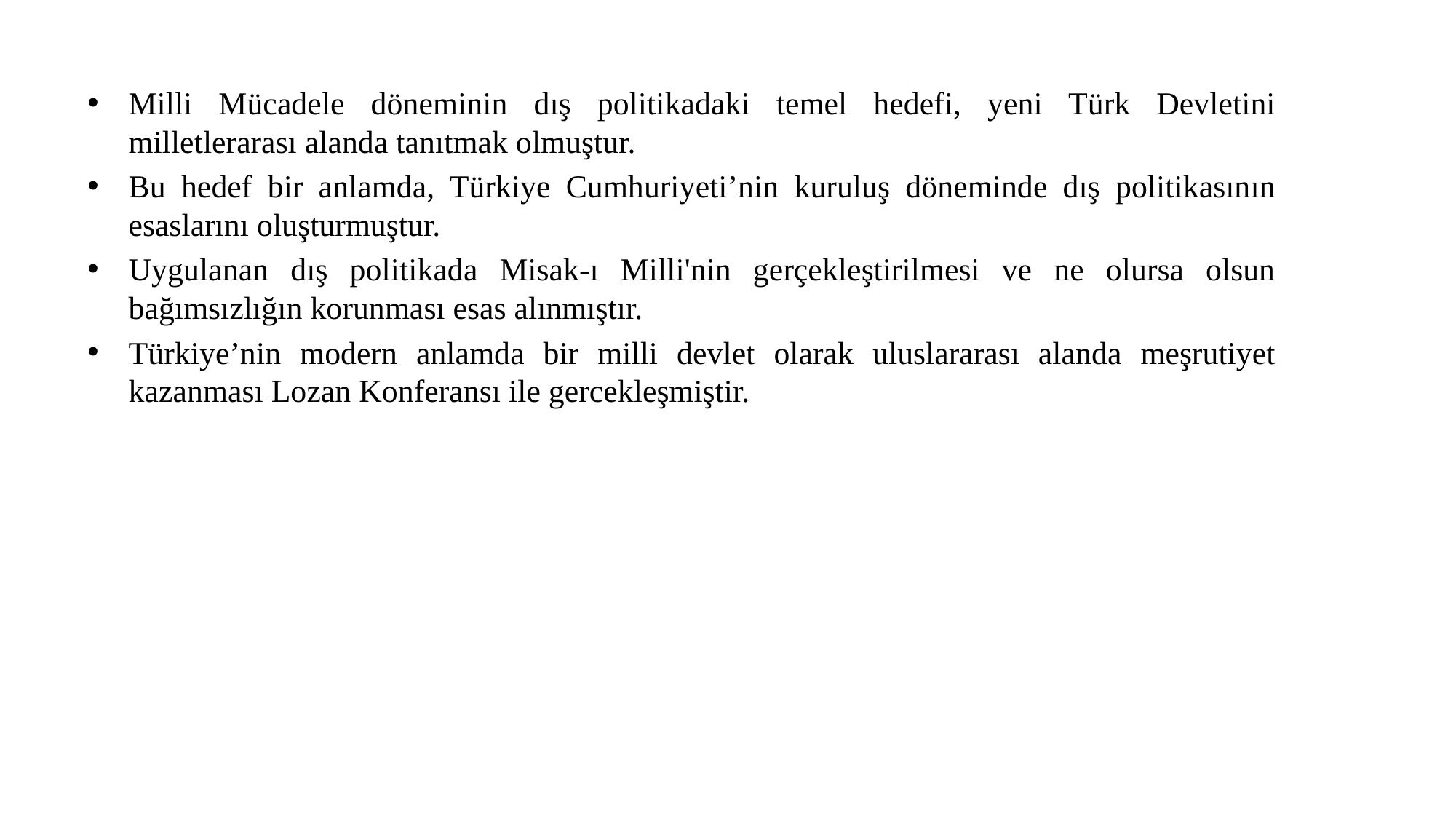

Milli Mücadele döneminin dış politikadaki temel hedefi, yeni Türk Devletini milletlerarası alanda tanıtmak olmuştur.
Bu hedef bir anlamda, Türkiye Cumhuriyeti’nin kuruluş döneminde dış politikasının esaslarını oluşturmuştur.
Uygulanan dış politikada Misak-ı Milli'nin gerçekleştirilmesi ve ne olursa olsun bağımsızlığın korunması esas alınmıştır.
Türkiye’nin modern anlamda bir milli devlet olarak uluslararası alanda meşrutiyet kazanması Lozan Konferansı ile gercekleşmiştir.